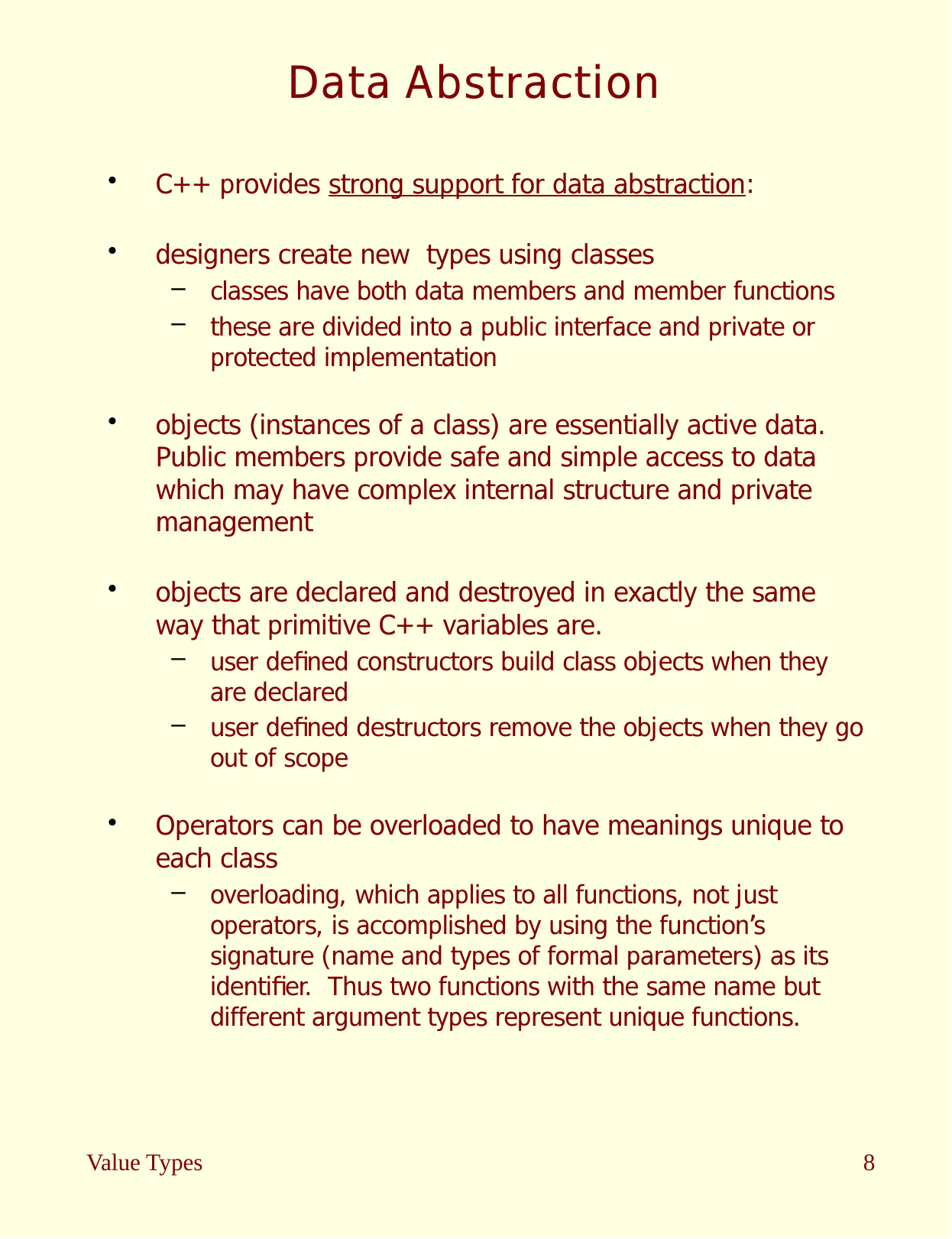

# Data Abstraction
C++ provides strong support for data abstraction:
designers create new  types using classes
classes have both data members and member functions
these are divided into a public interface and private or protected implementation
objects (instances of a class) are essentially active data.  Public members provide safe and simple access to data which may have complex internal structure and private management
objects are declared and destroyed in exactly the same way that primitive C++ variables are.
user defined constructors build class objects when they are declared
user defined destructors remove the objects when they go out of scope
Operators can be overloaded to have meanings unique to each class
overloading, which applies to all functions, not just operators, is accomplished by using the function’s signature (name and types of formal parameters) as its identifier.  Thus two functions with the same name but different argument types represent unique functions.
Value Types
8